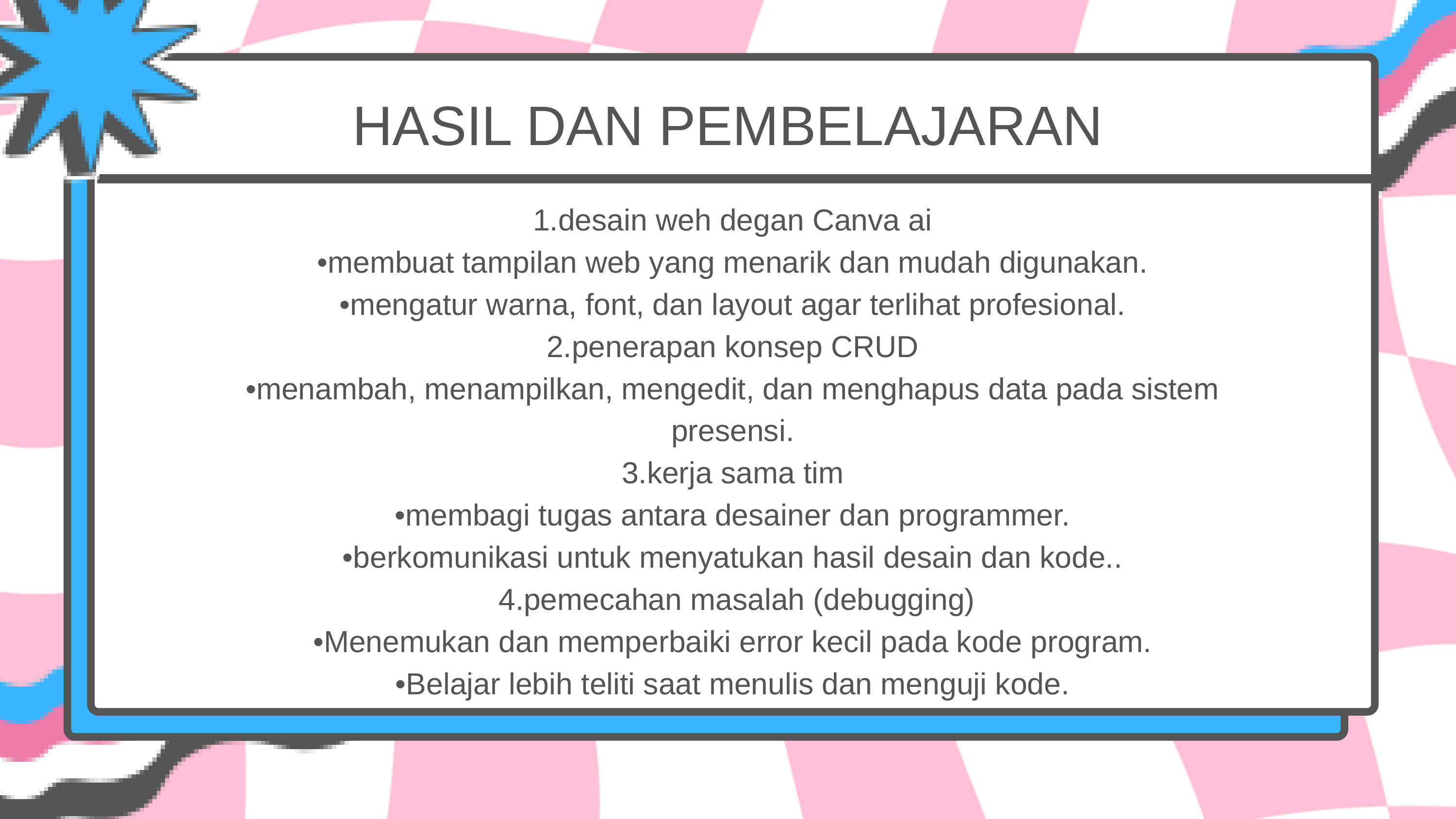

HASIL DAN PEMBELAJARAN

1.desain weh degan Canva ai
•membuat tampilan web yang menarik dan mudah digunakan.
•mengatur warna, font, dan layout agar terlihat profesional.
2.penerapan konsep CRUD
•menambah, menampilkan, mengedit, dan menghapus data pada sistem presensi.
3.kerja sama tim
•membagi tugas antara desainer dan programmer.
•berkomunikasi untuk menyatukan hasil desain dan kode..
 4.pemecahan masalah (debugging)
•Menemukan dan memperbaiki error kecil pada kode program.
•Belajar lebih teliti saat menulis dan menguji kode.